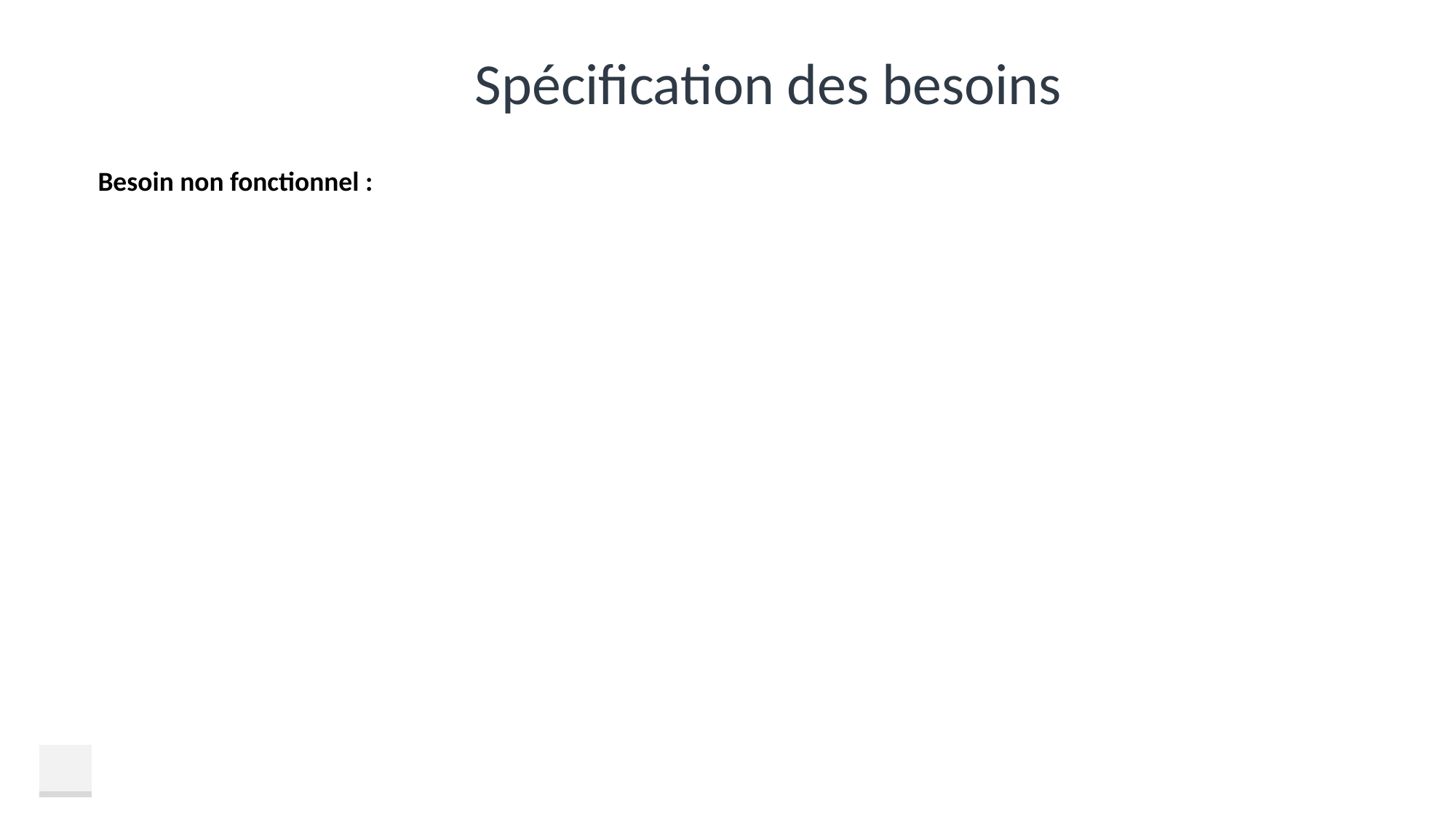

# Spécification des besoins
Besoin non fonctionnel :